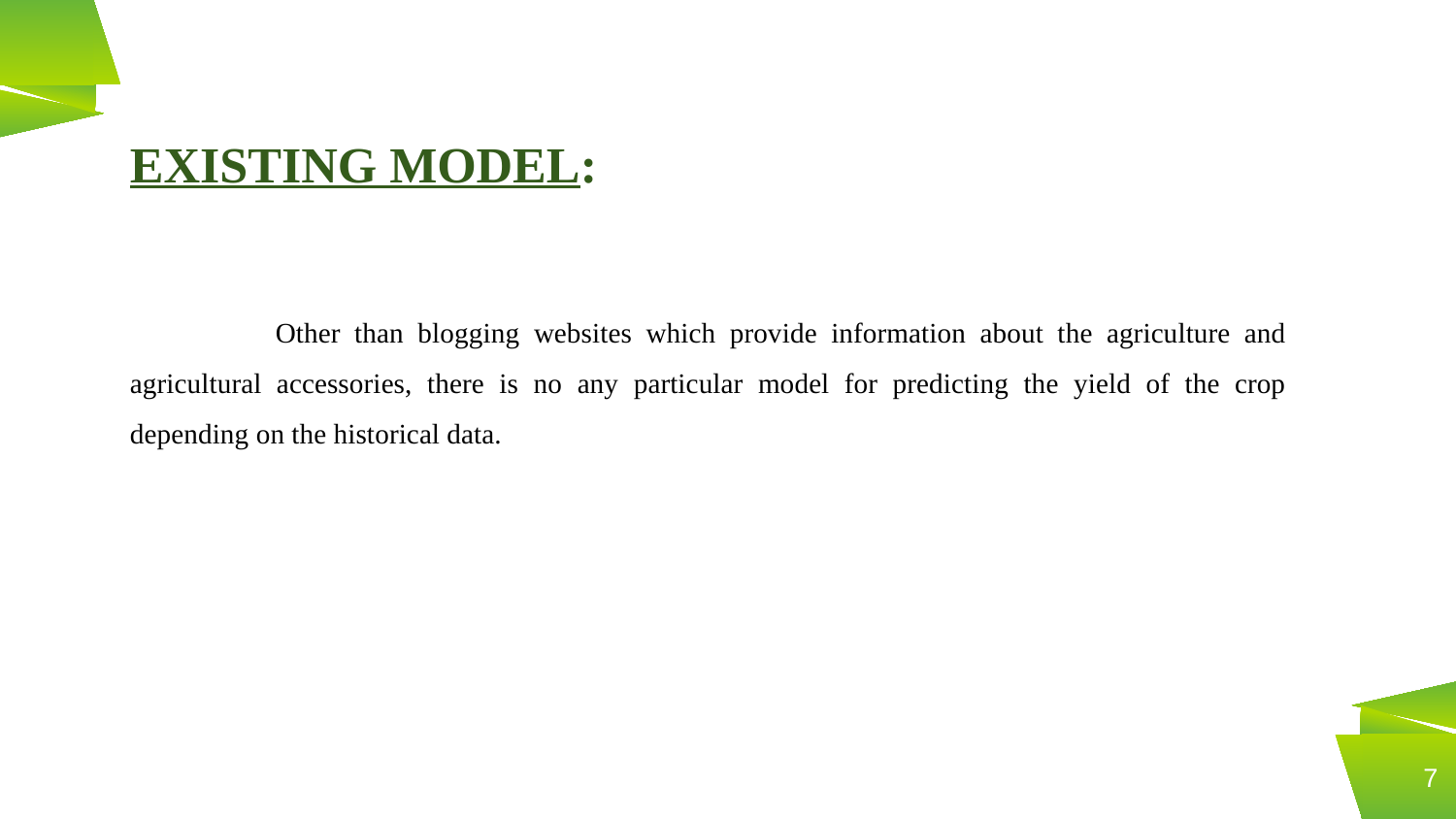

EXISTING MODEL:

	Other than blogging websites which provide information about the agriculture and agricultural accessories, there is no any particular model for predicting the yield of the crop depending on the historical data.

7